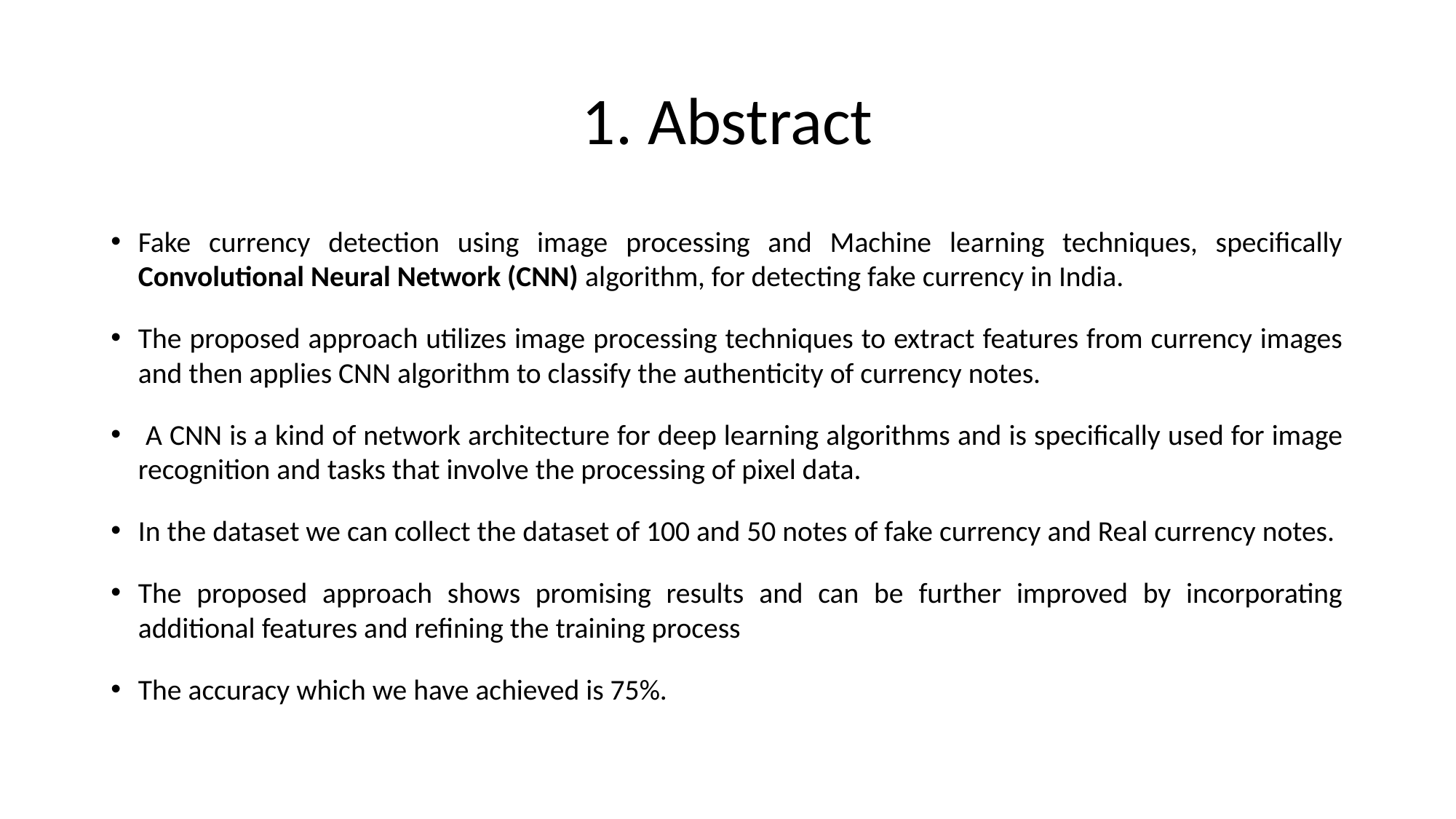

# 1. Abstract
Fake currency detection using image processing and Machine learning techniques, specifically Convolutional Neural Network (CNN) algorithm, for detecting fake currency in India.
The proposed approach utilizes image processing techniques to extract features from currency images and then applies CNN algorithm to classify the authenticity of currency notes.
 A CNN is a kind of network architecture for deep learning algorithms and is specifically used for image recognition and tasks that involve the processing of pixel data.
In the dataset we can collect the dataset of 100 and 50 notes of fake currency and Real currency notes.
The proposed approach shows promising results and can be further improved by incorporating additional features and refining the training process
The accuracy which we have achieved is 75%.